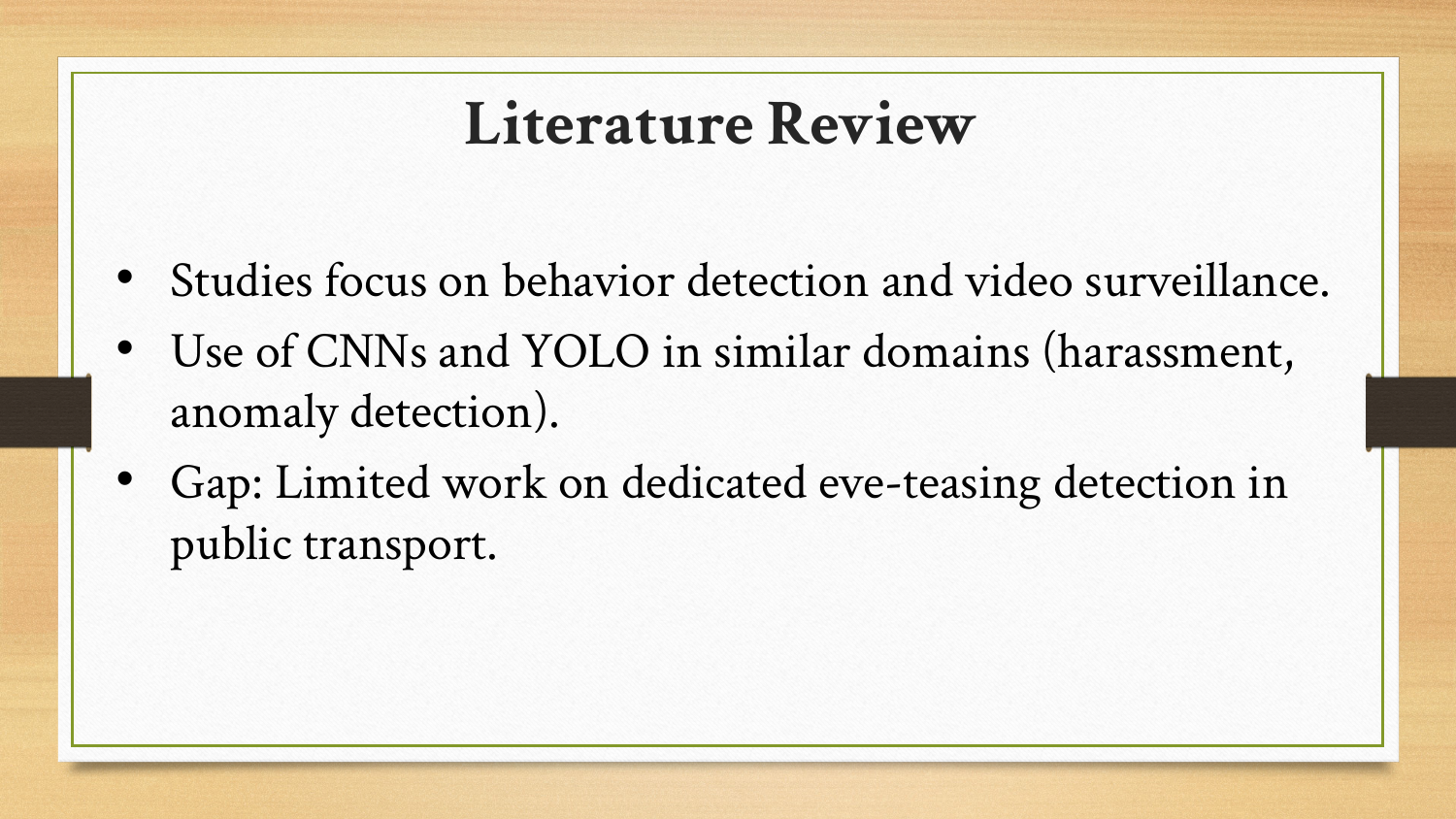

# Literature Review
Studies focus on behavior detection and video surveillance.
Use of CNNs and YOLO in similar domains (harassment, anomaly detection).
Gap: Limited work on dedicated eve-teasing detection in public transport.